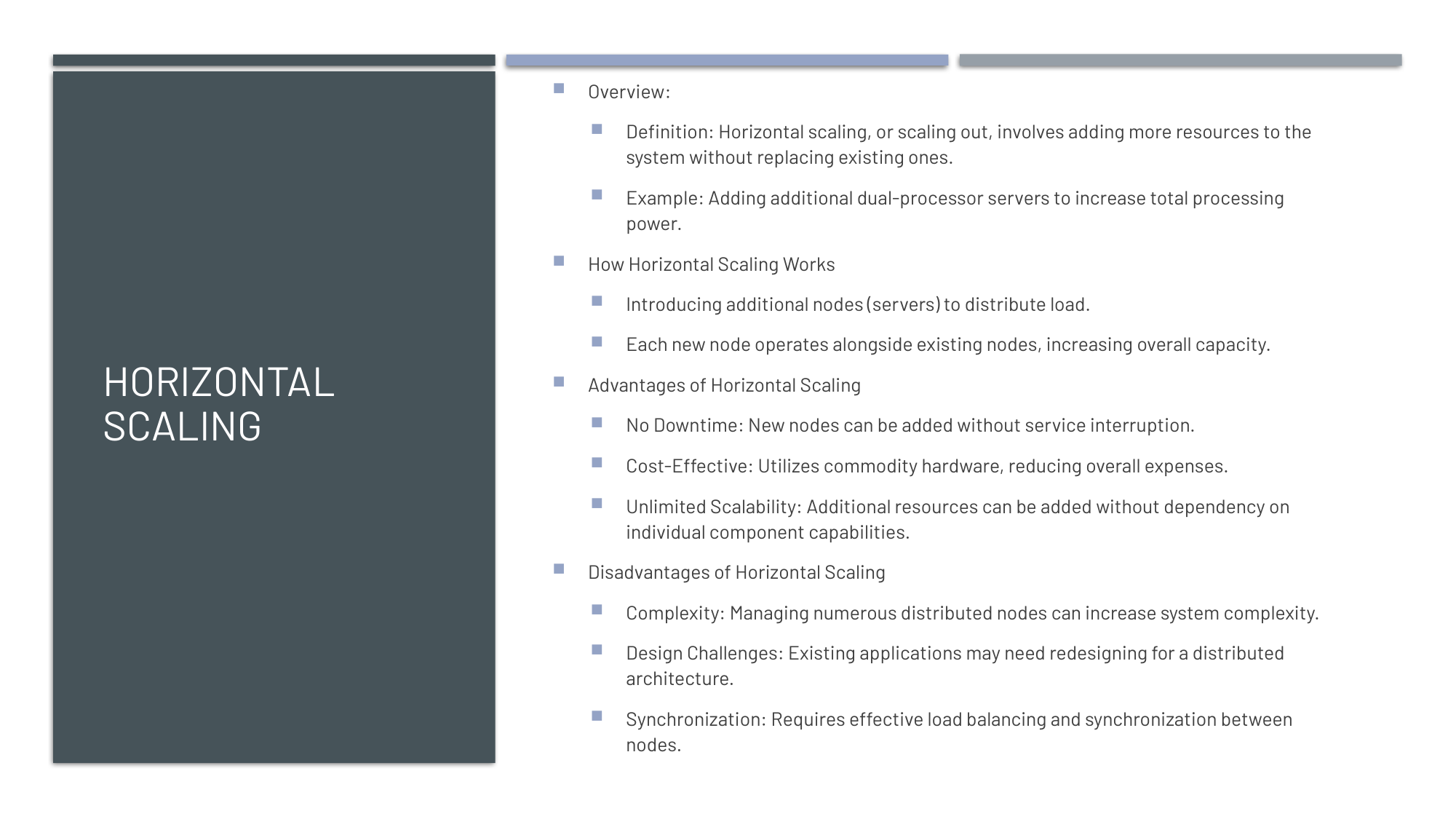

Overview:
Definition: Horizontal scaling, or scaling out, involves adding more resources to the system without replacing existing ones.
Example: Adding additional dual-processor servers to increase total processing power.
How Horizontal Scaling Works
Introducing additional nodes (servers) to distribute load.
Each new node operates alongside existing nodes, increasing overall capacity.
Advantages of Horizontal Scaling
No Downtime: New nodes can be added without service interruption.
Cost-Effective: Utilizes commodity hardware, reducing overall expenses.
Unlimited Scalability: Additional resources can be added without dependency on individual component capabilities.
Disadvantages of Horizontal Scaling
Complexity: Managing numerous distributed nodes can increase system complexity.
Design Challenges: Existing applications may need redesigning for a distributed architecture.
Synchronization: Requires effective load balancing and synchronization between nodes.

# Horizontal Scaling